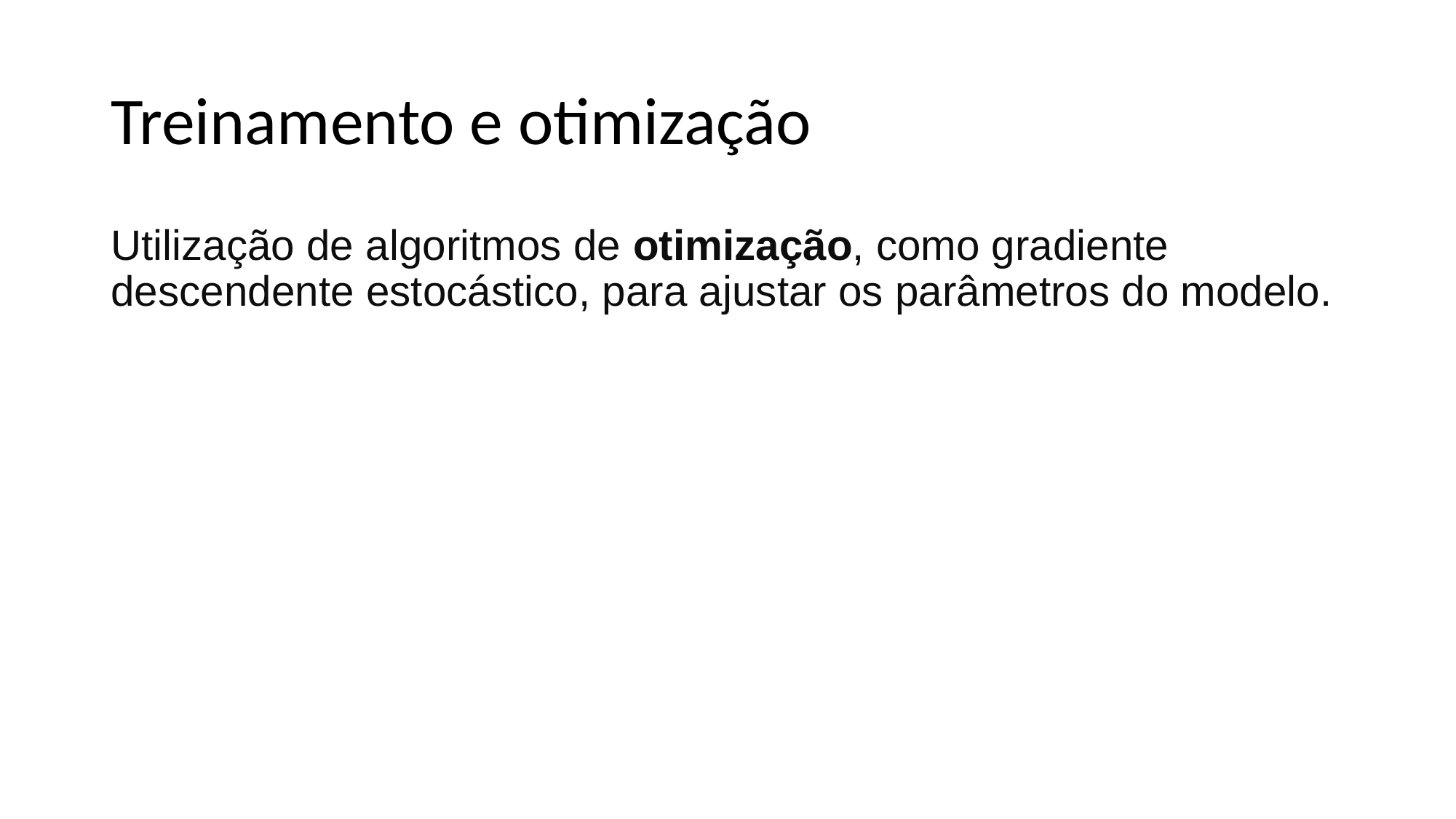

# Treinamento e otimização
Utilização de algoritmos de otimização, como gradiente descendente estocástico, para ajustar os parâmetros do modelo.